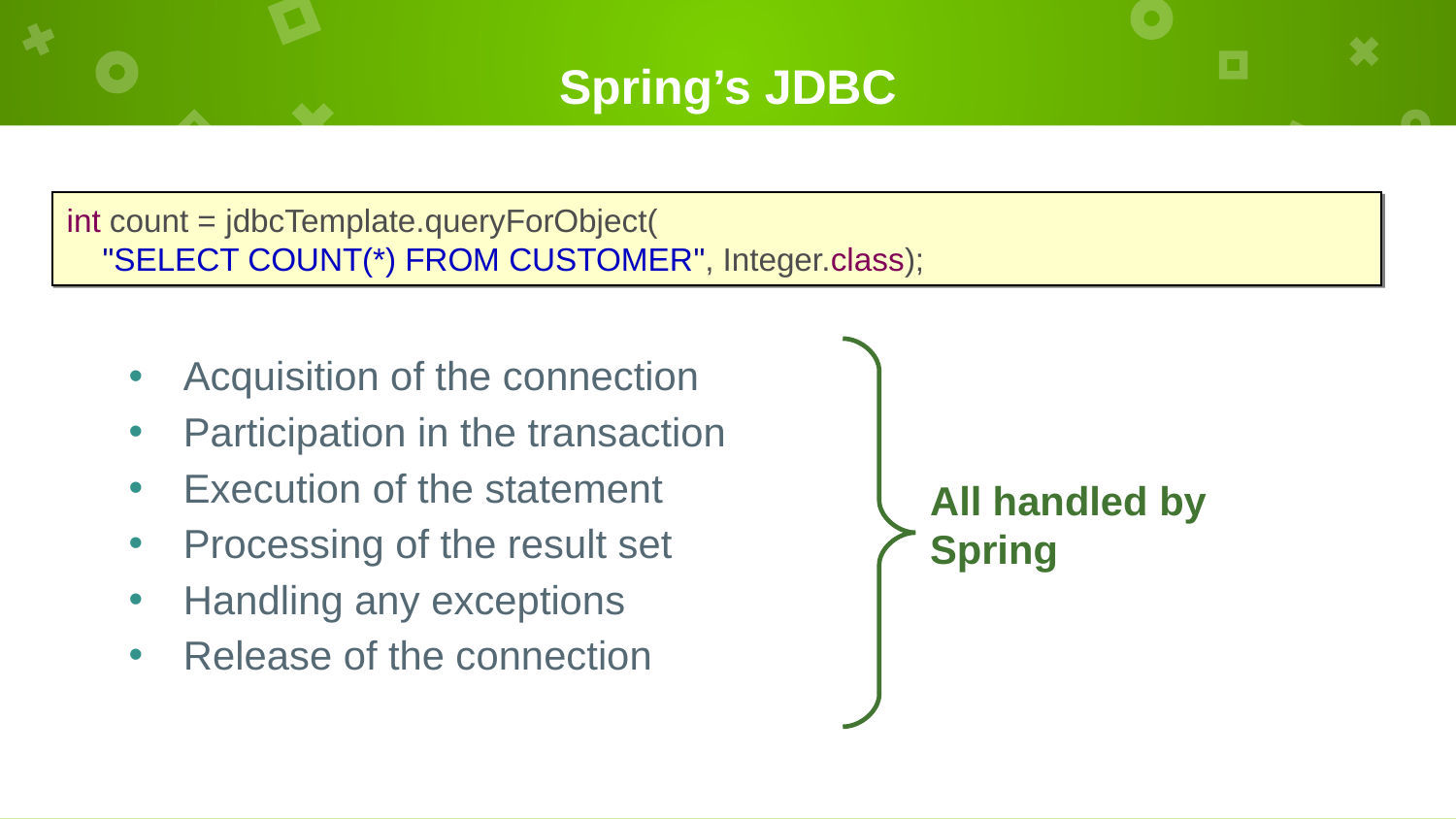

# Spring’s JDBC

Acquisition of the connection
Participation in the transaction
Execution of the statement
Processing of the result set
Handling any exceptions
Release of the connection

int count = jdbcTemplate.queryForObject(
    "SELECT COUNT(*) FROM CUSTOMER", Integer.class);

All handled by Spring